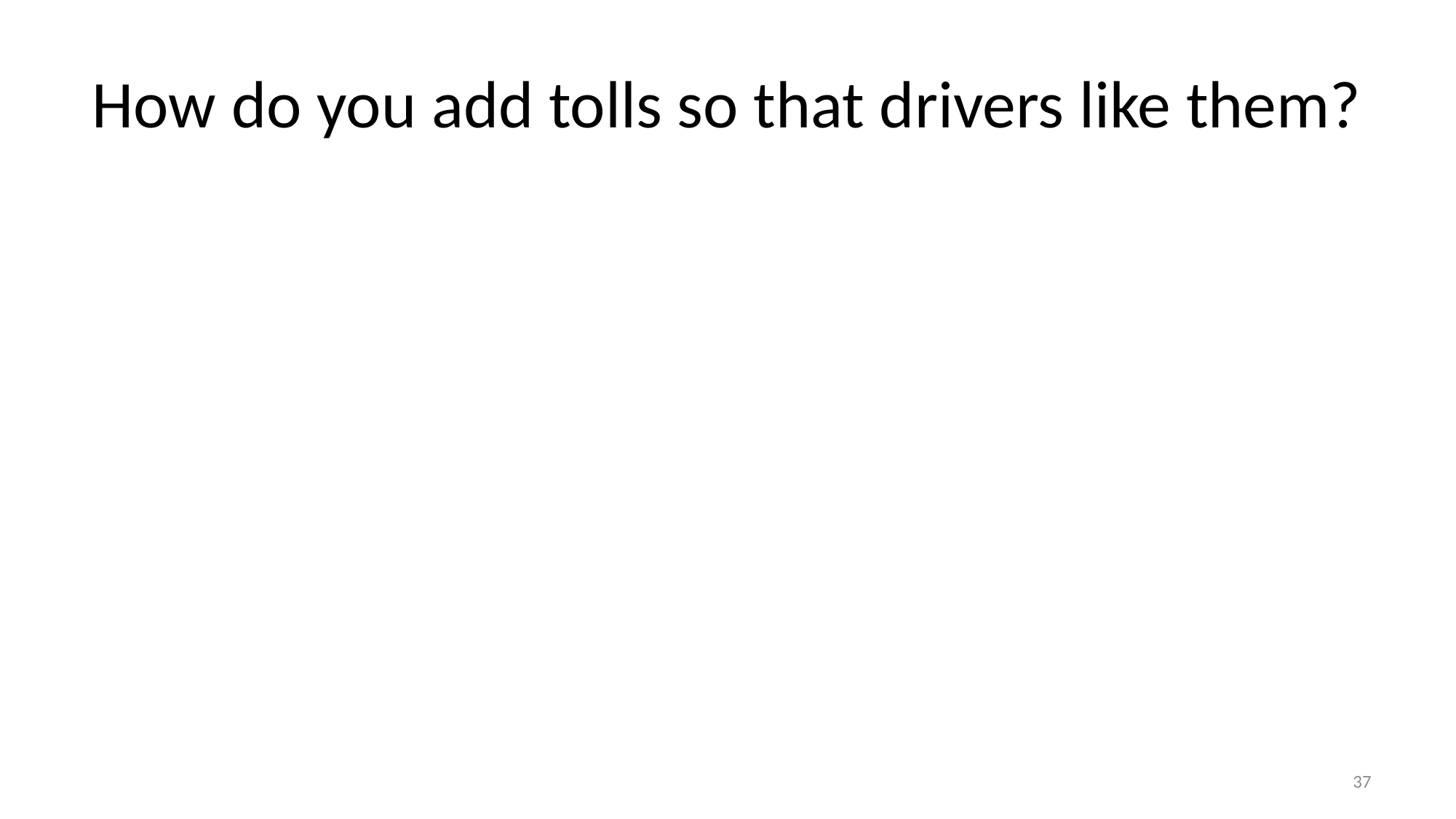

# How do you add tolls so that drivers like them?

37